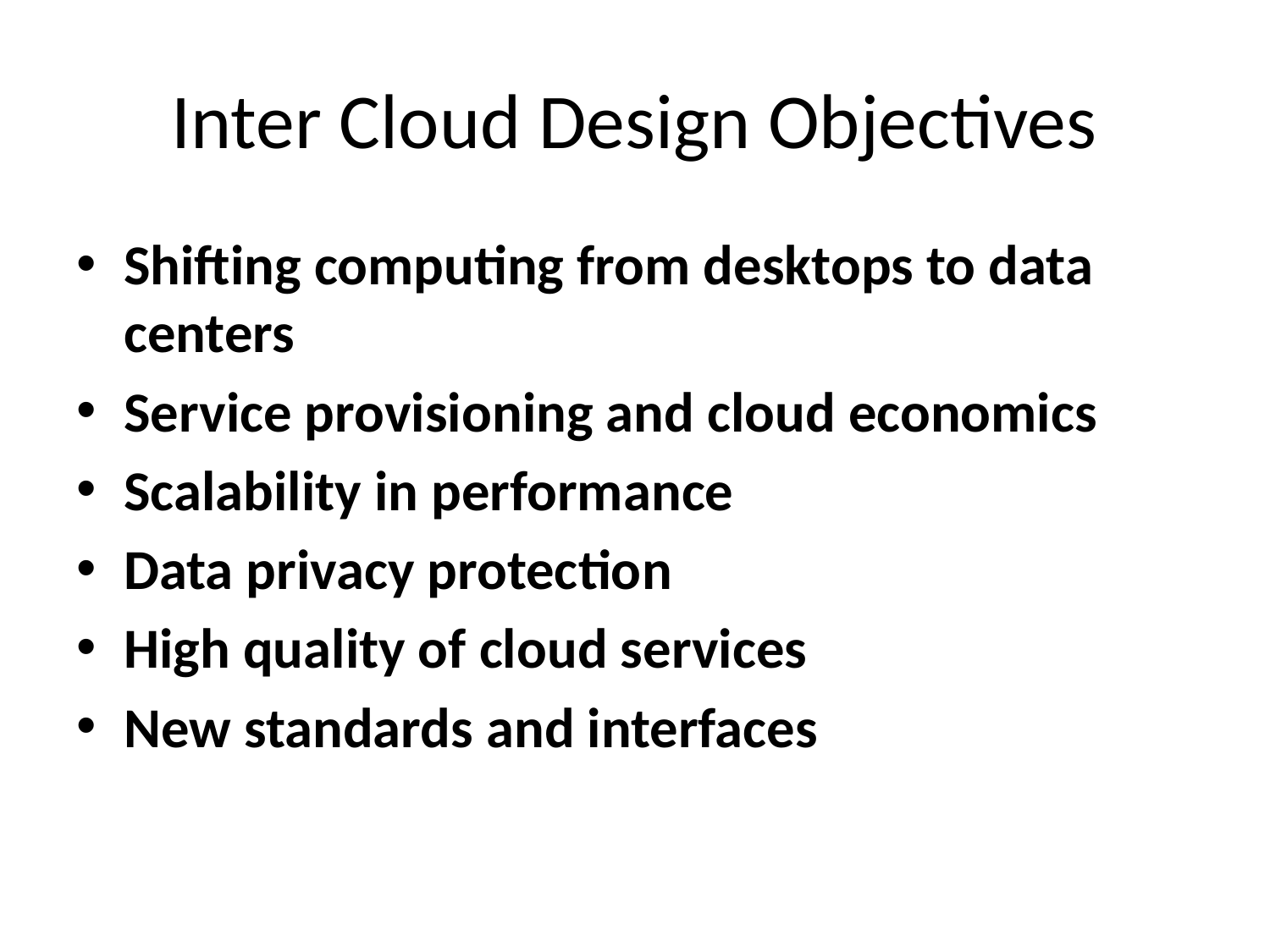

# Inter Cloud Design Objectives
Shifting computing from desktops to data centers
Service provisioning and cloud economics
Scalability in performance
Data privacy protection
High quality of cloud services
New standards and interfaces